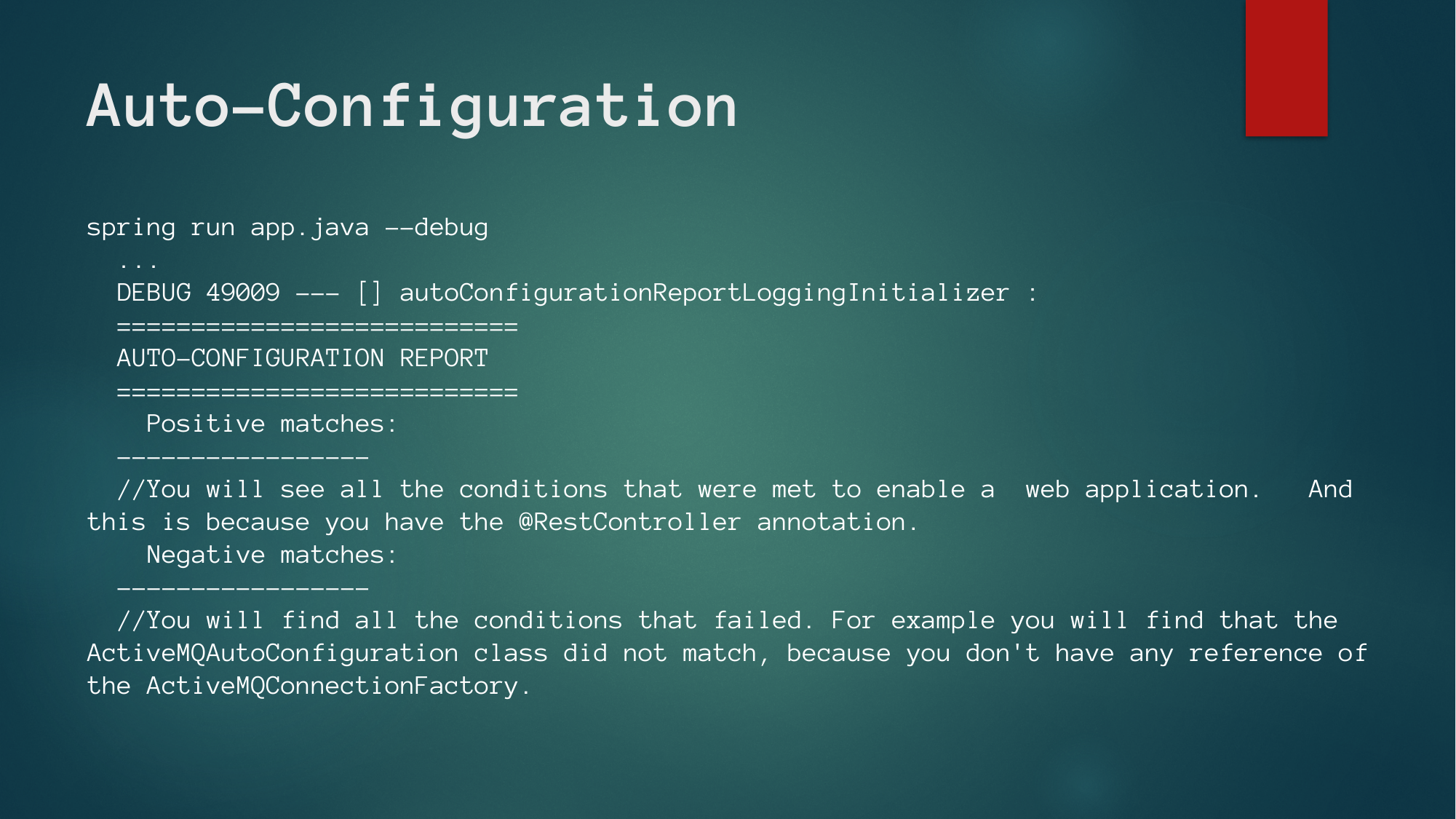

# Auto-Configuration
spring run app.java --debug
  ...
  DEBUG 49009 --- [] autoConfigurationReportLoggingInitializer :
  ===========================
  AUTO-CONFIGURATION REPORT
  ===========================
    Positive matches:
  -----------------
  //You will see all the conditions that were met to enable a  web application.   And this is because you have the @RestController annotation.
    Negative matches:
  -----------------
  //You will find all the conditions that failed. For example you will find that the
ActiveMQAutoConfiguration class did not match, because you don't have any reference of the ActiveMQConnectionFactory.